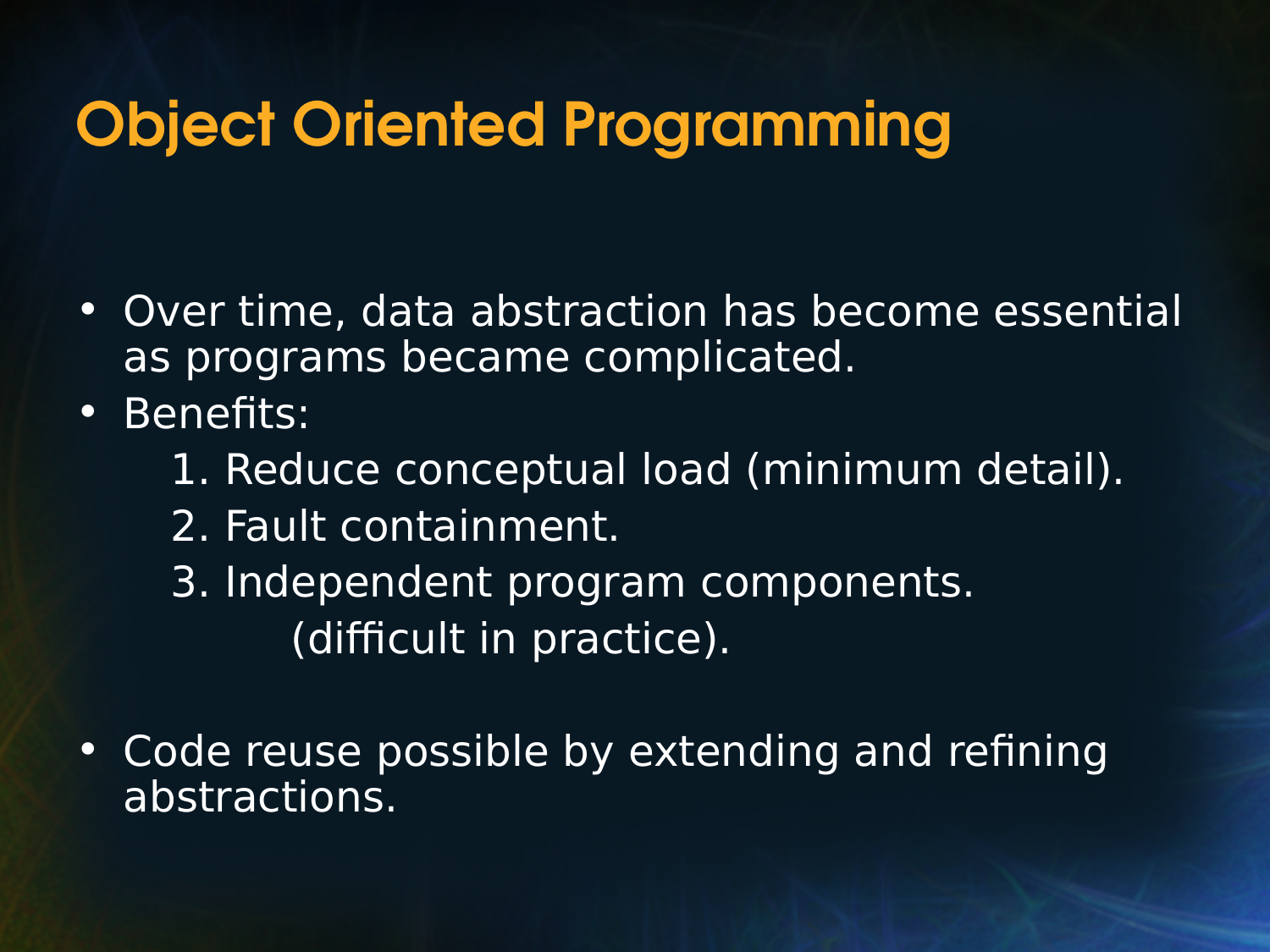

# Object Oriented Programming

Over time, data abstraction has become essential as programs became complicated.
Benefits:
       1. Reduce conceptual load (minimum detail).
       2. Fault containment.
       3. Independent program components.
		   (difficult in practice).

Code reuse possible by extending and refining abstractions.